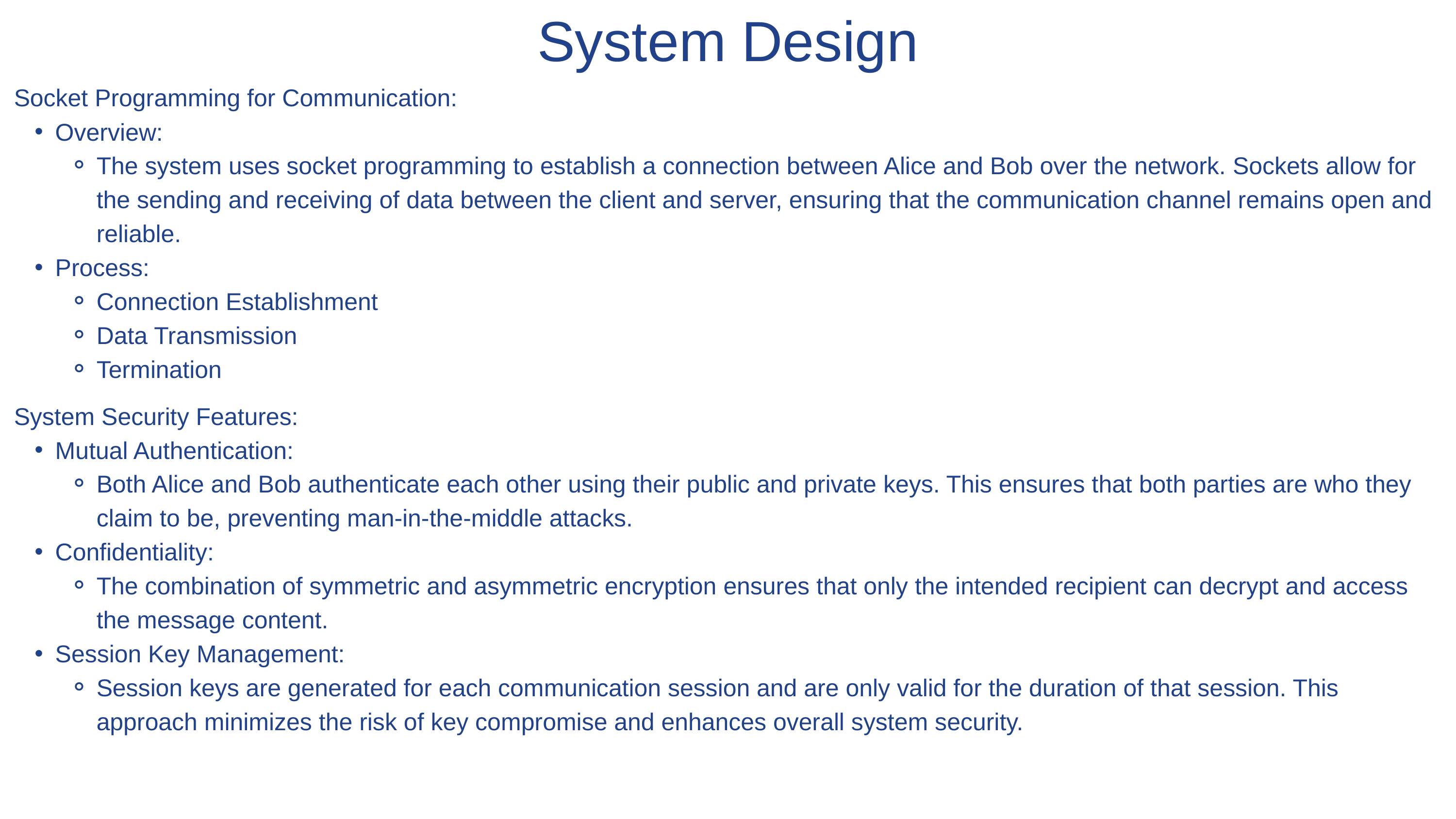

System Design
Socket Programming for Communication:
Overview:
The system uses socket programming to establish a connection between Alice and Bob over the network. Sockets allow for the sending and receiving of data between the client and server, ensuring that the communication channel remains open and reliable.
Process:
Connection Establishment
Data Transmission
Termination

System Security Features:
Mutual Authentication:
Both Alice and Bob authenticate each other using their public and private keys. This ensures that both parties are who they claim to be, preventing man-in-the-middle attacks.
Confidentiality:
The combination of symmetric and asymmetric encryption ensures that only the intended recipient can decrypt and access the message content.
Session Key Management:
Session keys are generated for each communication session and are only valid for the duration of that session. This approach minimizes the risk of key compromise and enhances overall system security.